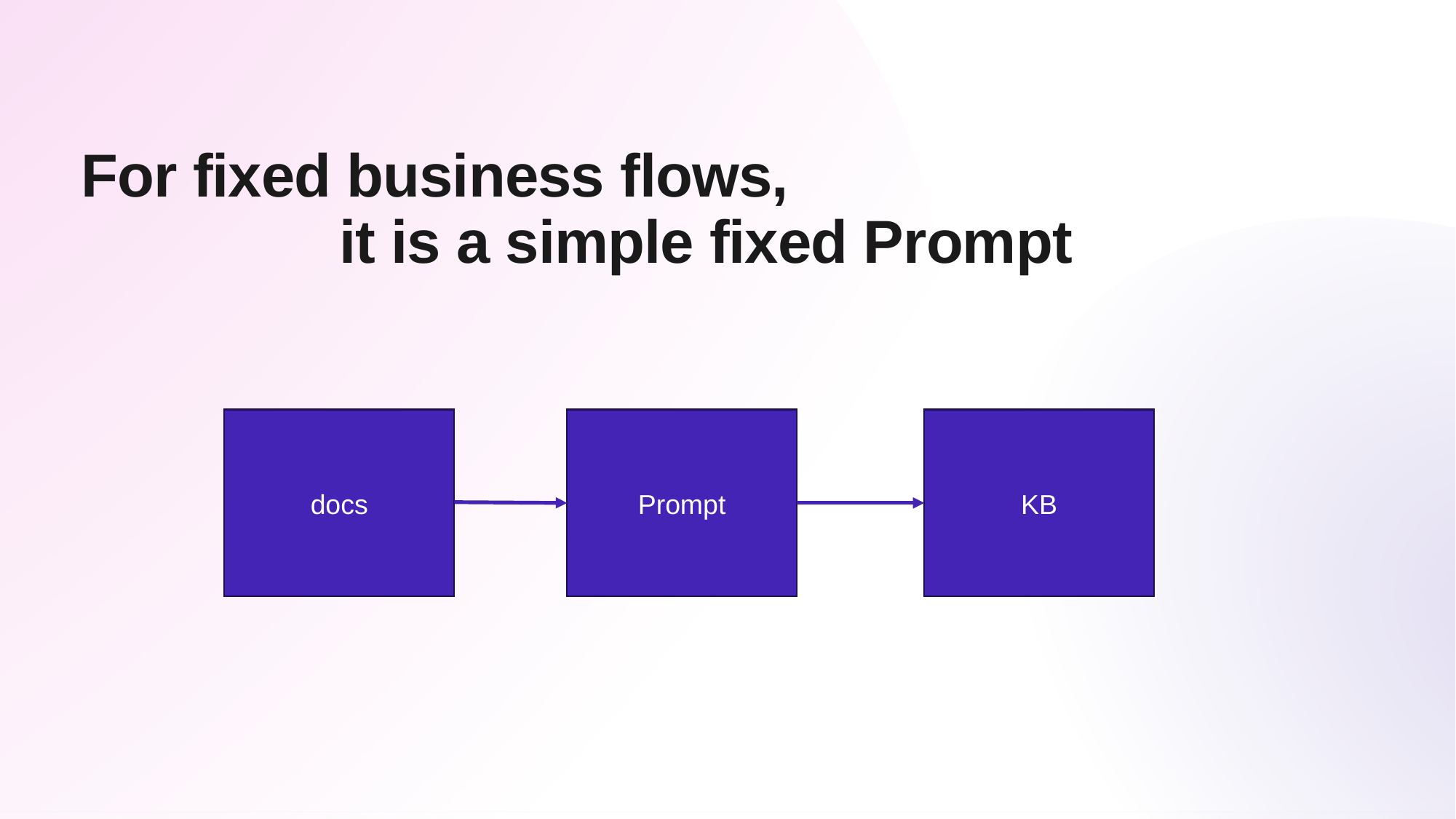

# For fixed business flows, it is a simple fixed Prompt
KB
docs
Prompt